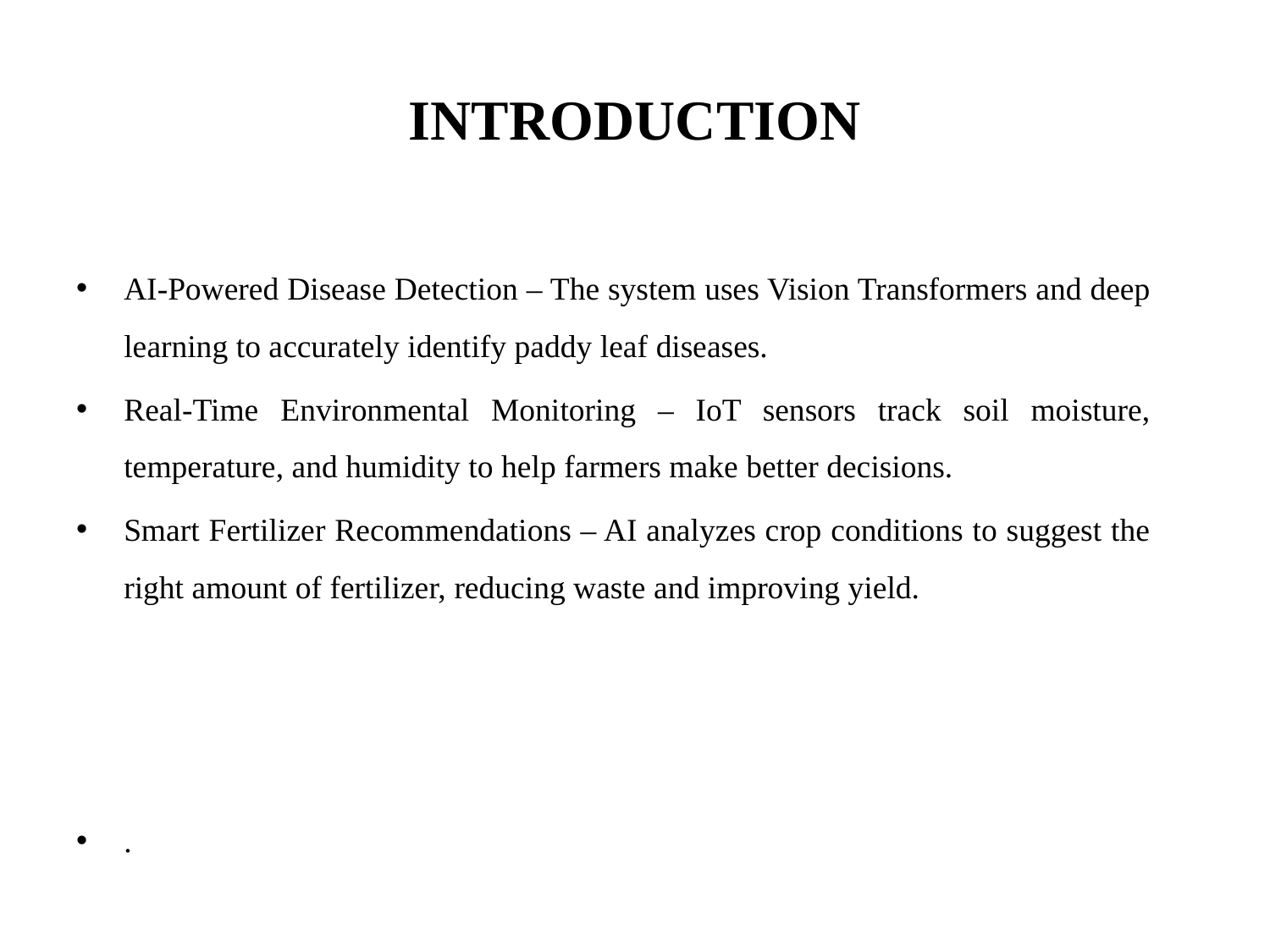

# INTRODUCTION
AI-Powered Disease Detection – The system uses Vision Transformers and deep learning to accurately identify paddy leaf diseases.
Real-Time Environmental Monitoring – IoT sensors track soil moisture, temperature, and humidity to help farmers make better decisions.
Smart Fertilizer Recommendations – AI analyzes crop conditions to suggest the right amount of fertilizer, reducing waste and improving yield.

.